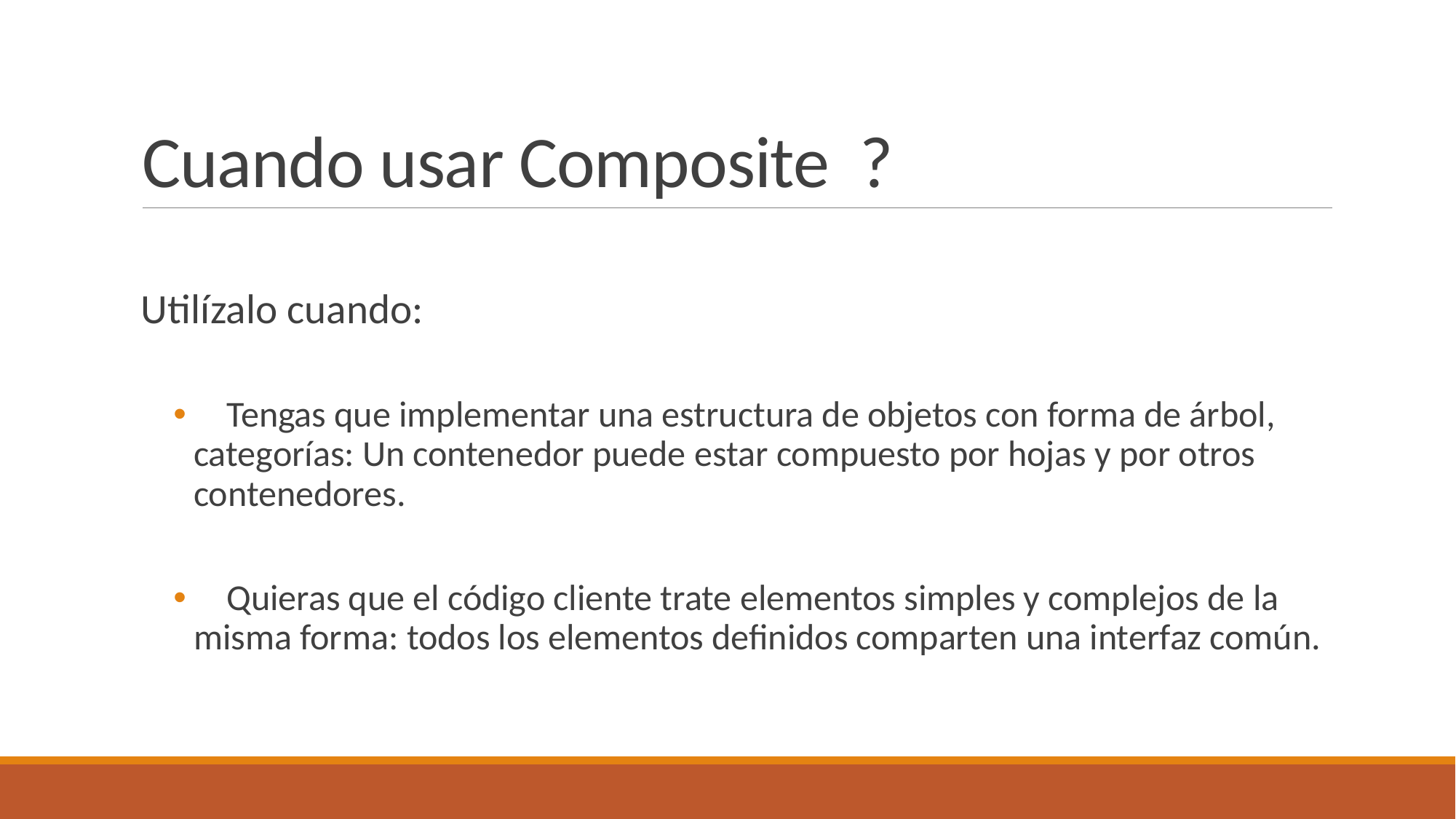

# Cuando usar Composite  ?

Utilízalo cuando:

    Tengas que implementar una estructura de objetos con forma de árbol, categorías: Un contenedor puede estar compuesto por hojas y por otros contenedores.

    Quieras que el código cliente trate elementos simples y complejos de la misma forma: todos los elementos definidos comparten una interfaz común.